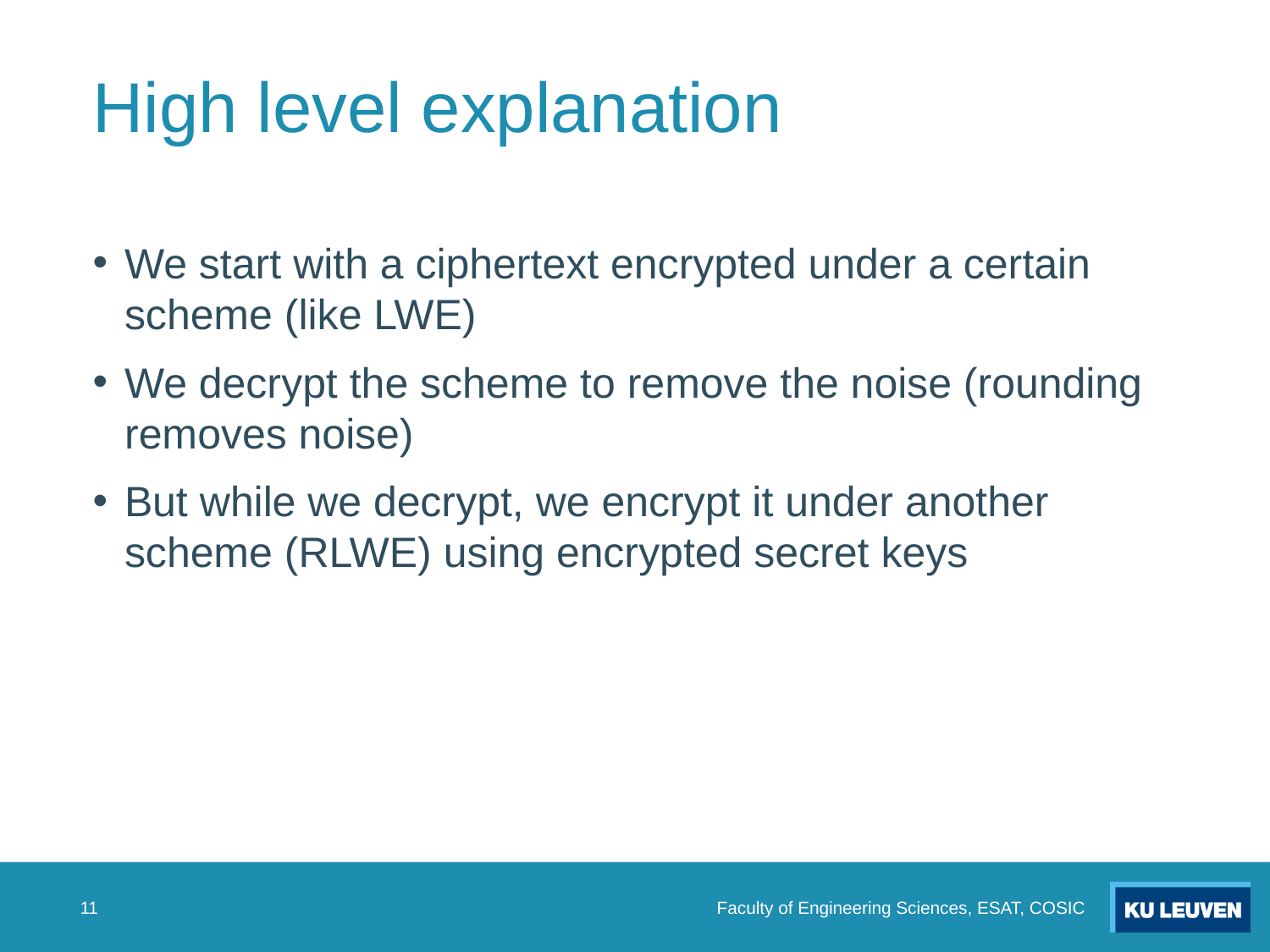

# High level explanation
We start with a ciphertext encrypted under a certain scheme (like LWE)
We decrypt the scheme to remove the noise (rounding removes noise)
But while we decrypt, we encrypt it under another scheme (RLWE) using encrypted secret keys

Faculty of Engineering Sciences, ESAT, COSIC
11